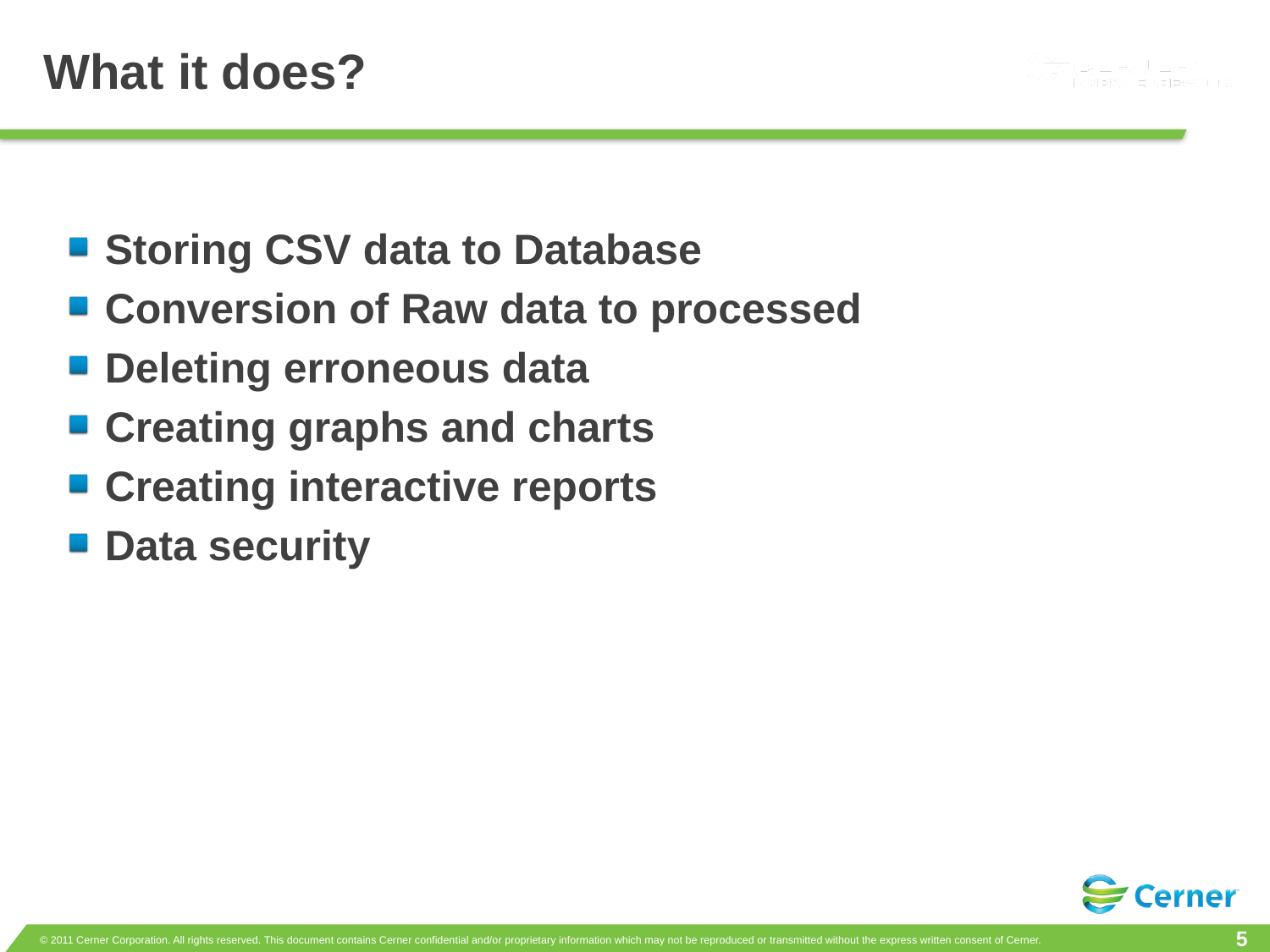

# What it does?
Storing CSV data to Database
Conversion of Raw data to processed
Deleting erroneous data
Creating graphs and charts
Creating interactive reports
Data security